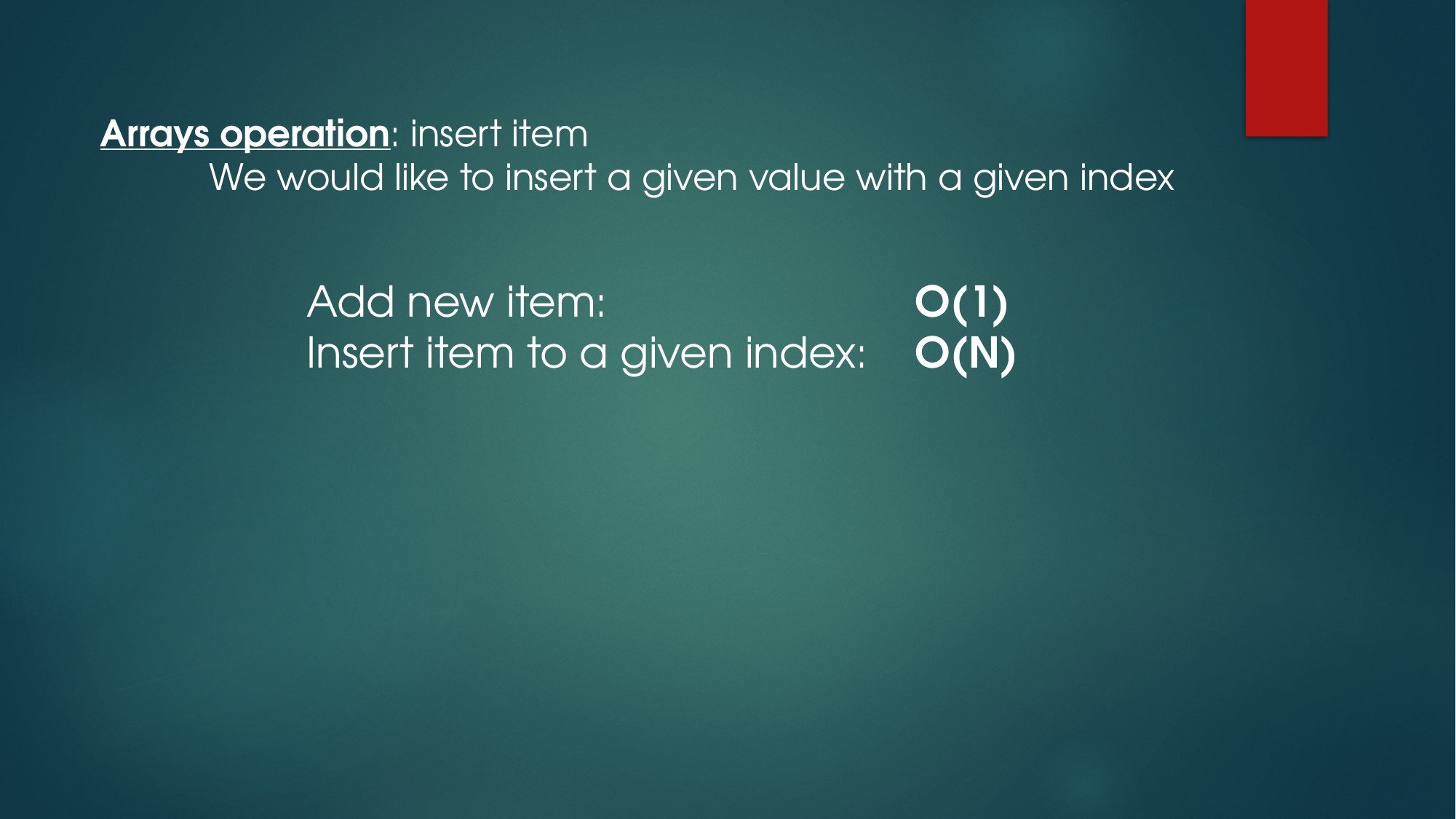

Arrays operation: insert item
	We would like to insert a given value with a given index
Add new item:                          O(1)
Insert item to a given index:    O(N)